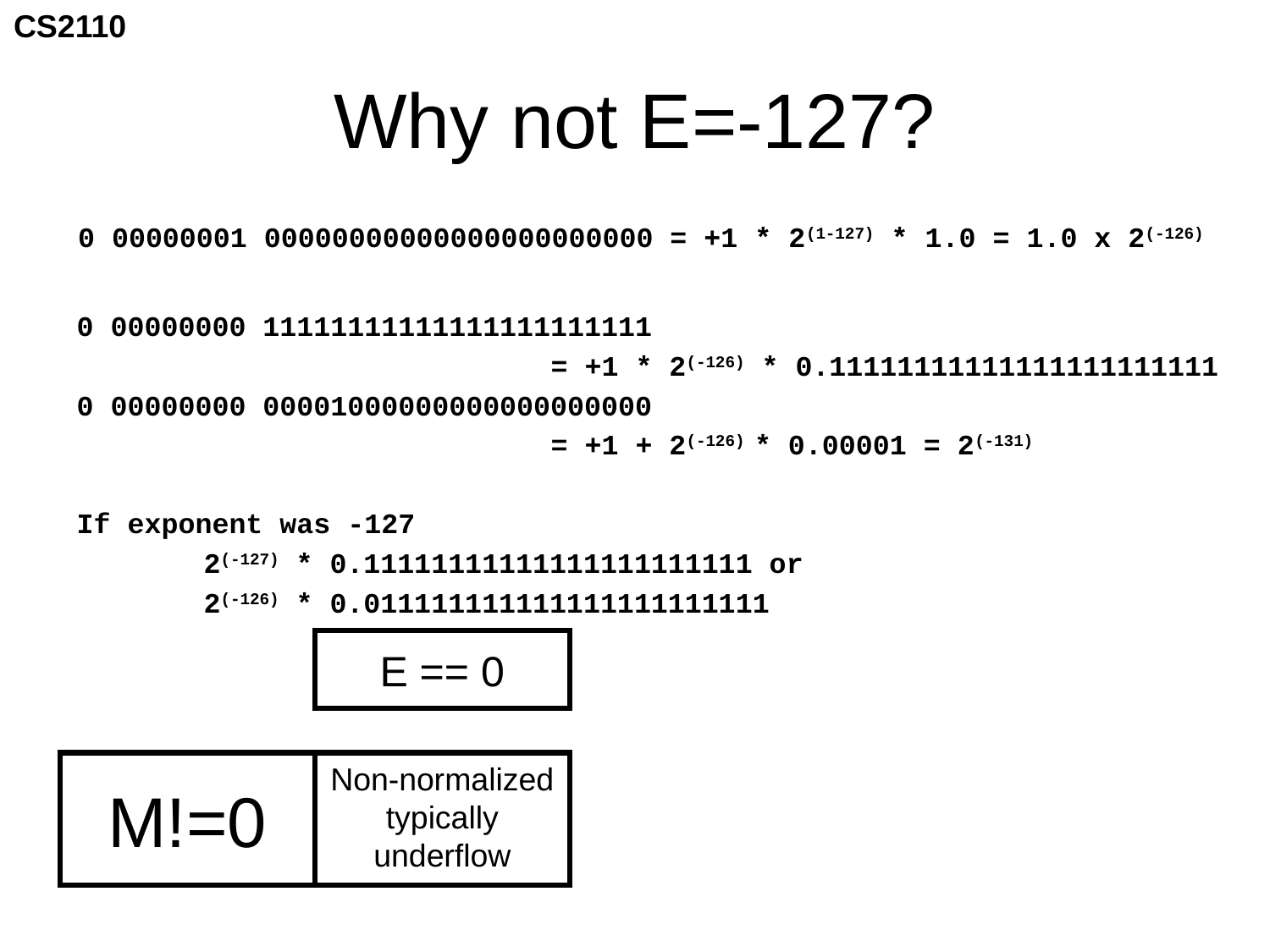

# Why not E=-127?
0 00000001 00000000000000000000000 = +1 * 2(1-127) * 1.0 = 1.0 x 2(-126)
0 00000000 11111111111111111111111
                            = +1 * 2(-126) * 0.11111111111111111111111
0 00000000 00001000000000000000000
                            = +1 + 2(-126) * 0.00001 = 2(-131)

If exponent was -127
	2(-127) * 0.11111111111111111111111 or
	2(-126) * 0.011111111111111111111111

E == 0
M!=0
Non-normalized
typically
underflow